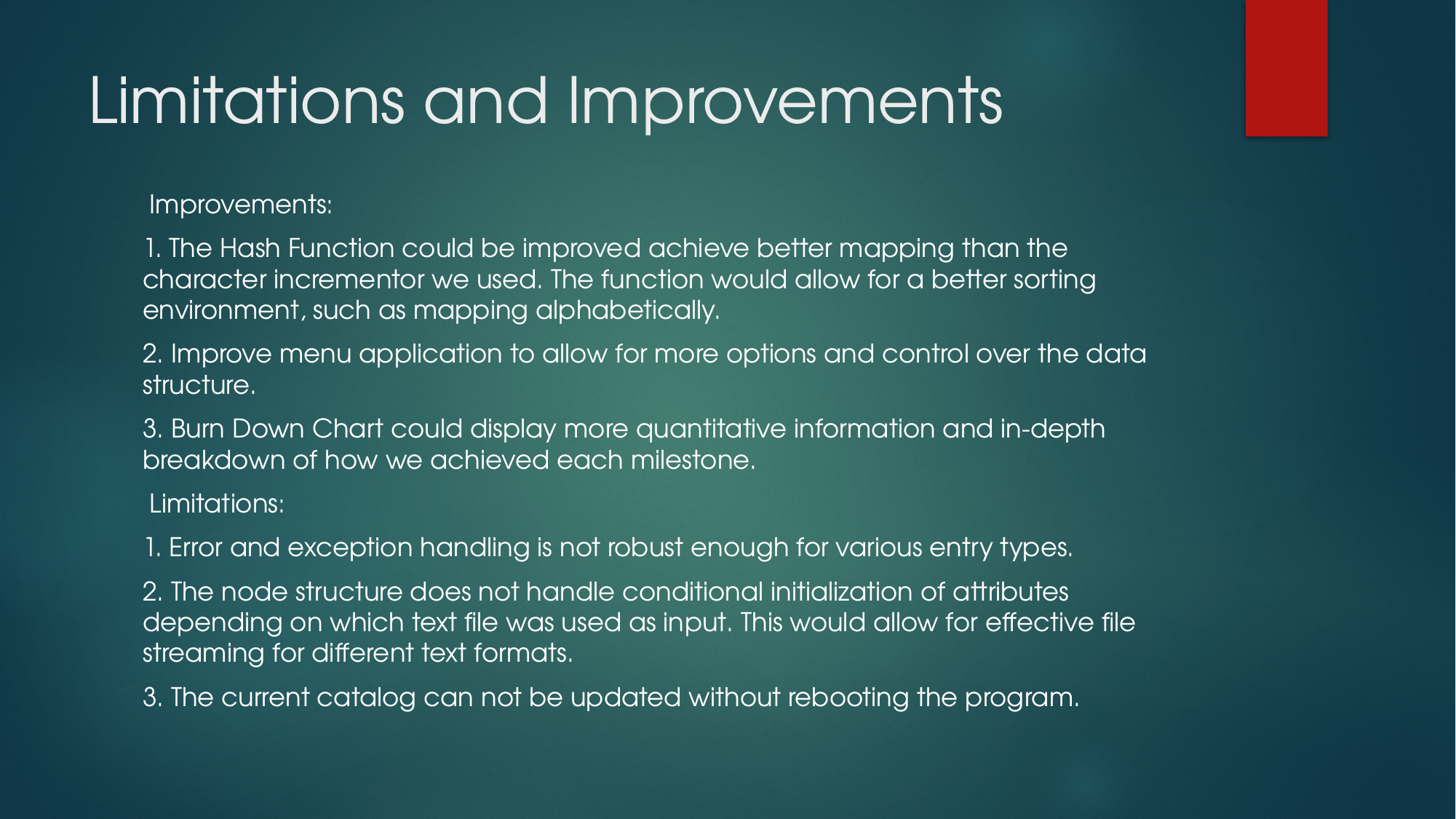

# Limitations and Improvements
 Improvements:
1. The Hash Function could be improved achieve better mapping than the character incrementor we used. The function would allow for a better sorting environment, such as mapping alphabetically.
2. Improve menu application to allow for more options and control over the data structure.
3. Burn Down Chart could display more quantitative information and in-depth breakdown of how we achieved each milestone.
 Limitations:
1. Error and exception handling is not robust enough for various entry types.
2. The node structure does not handle conditional initialization of attributes depending on which text file was used as input. This would allow for effective file streaming for different text formats.
3. The current catalog can not be updated without rebooting the program.